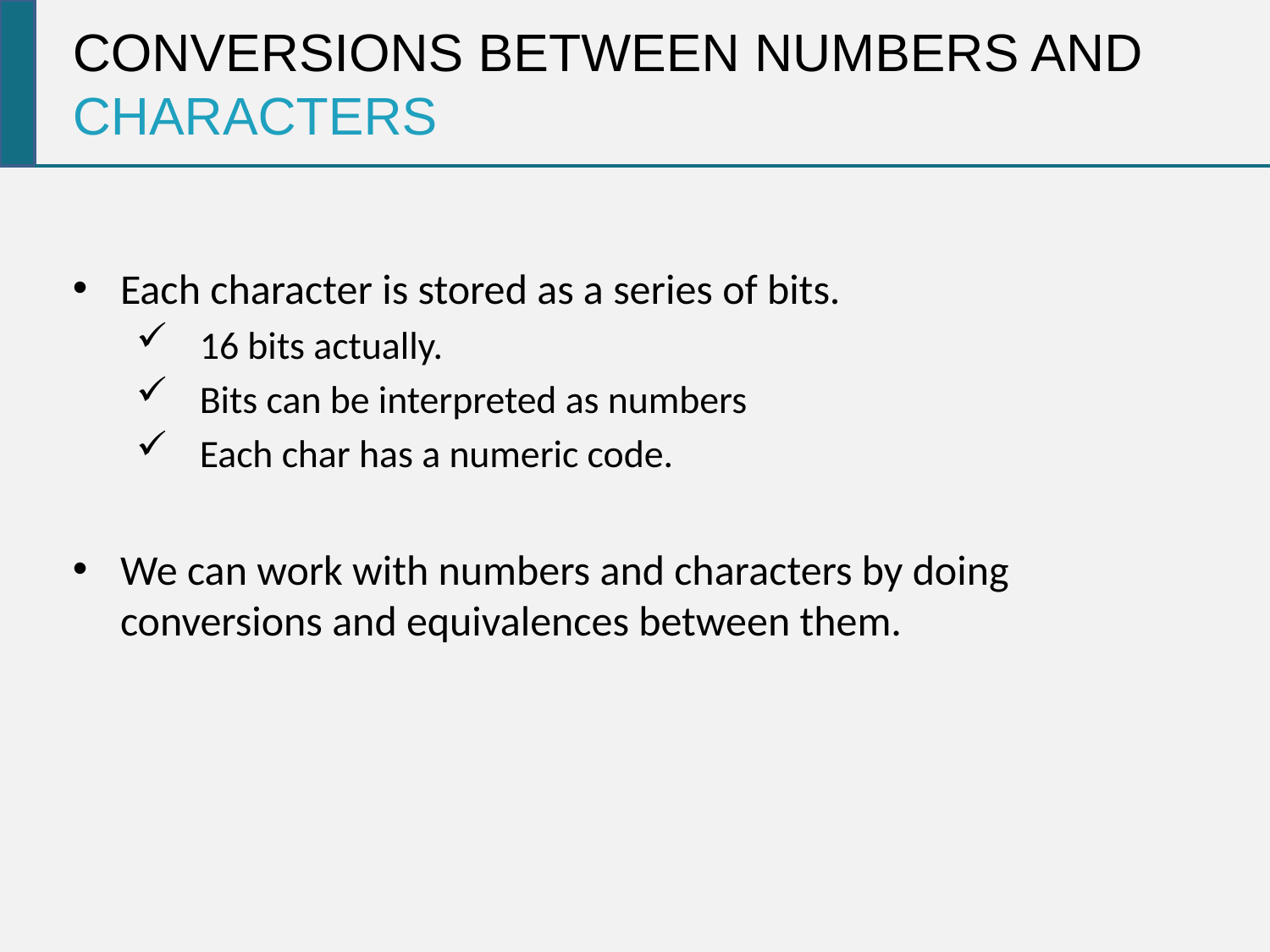

Conversions between numbers and
characters

Each character is stored as a series of bits.
16 bits actually.
Bits can be interpreted as numbers
Each char has a numeric code.

We can work with numbers and characters by doing conversions and equivalences between them.